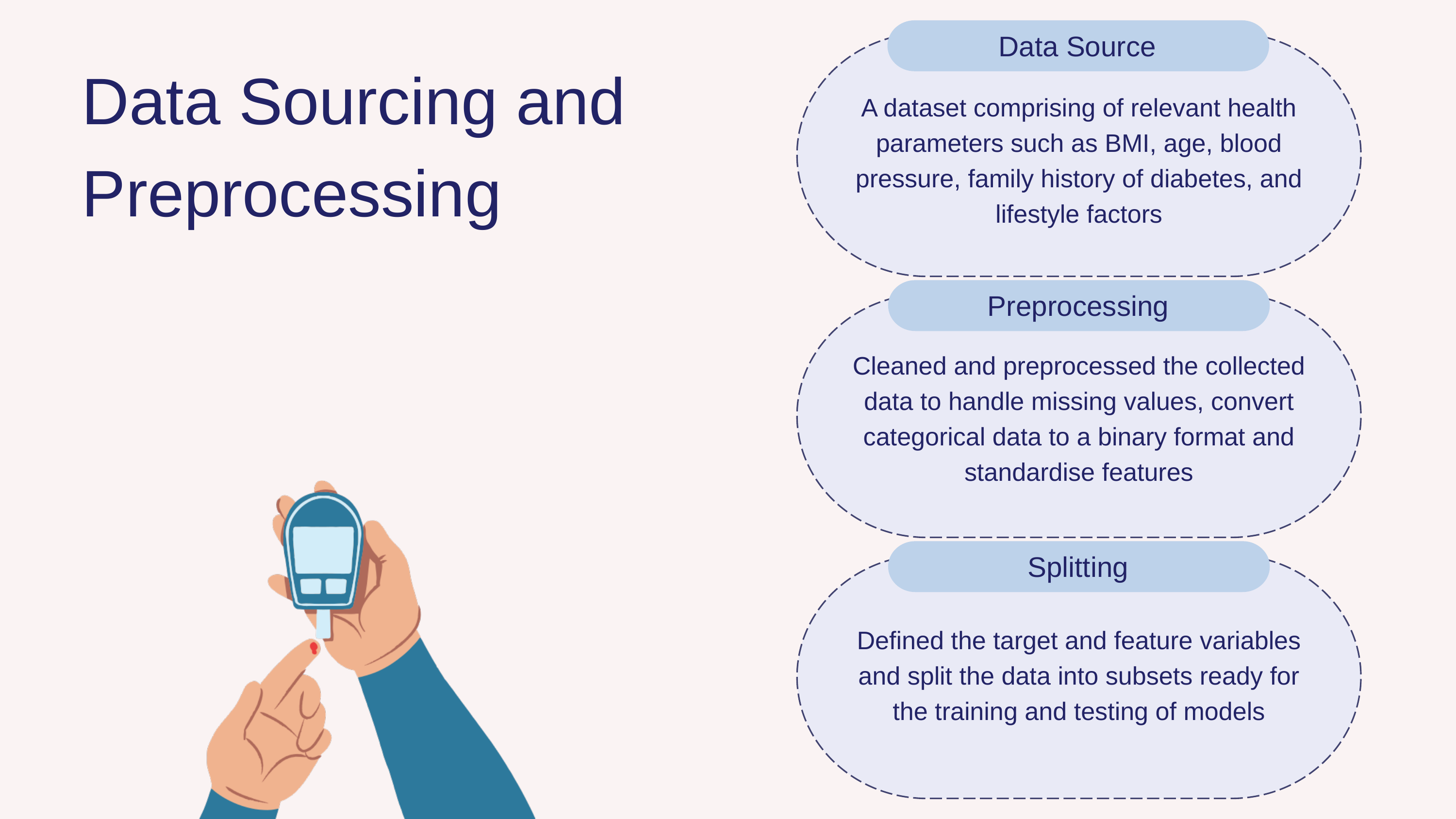

Data Source

Data Sourcing and Preprocessing
A dataset comprising of relevant health parameters such as BMI, age, blood pressure, family history of diabetes, and lifestyle factors

Preprocessing

Cleaned and preprocessed the collected data to handle missing values, convert categorical data to a binary format and standardise features

Splitting

Defined the target and feature variables and split the data into subsets ready for the training and testing of models